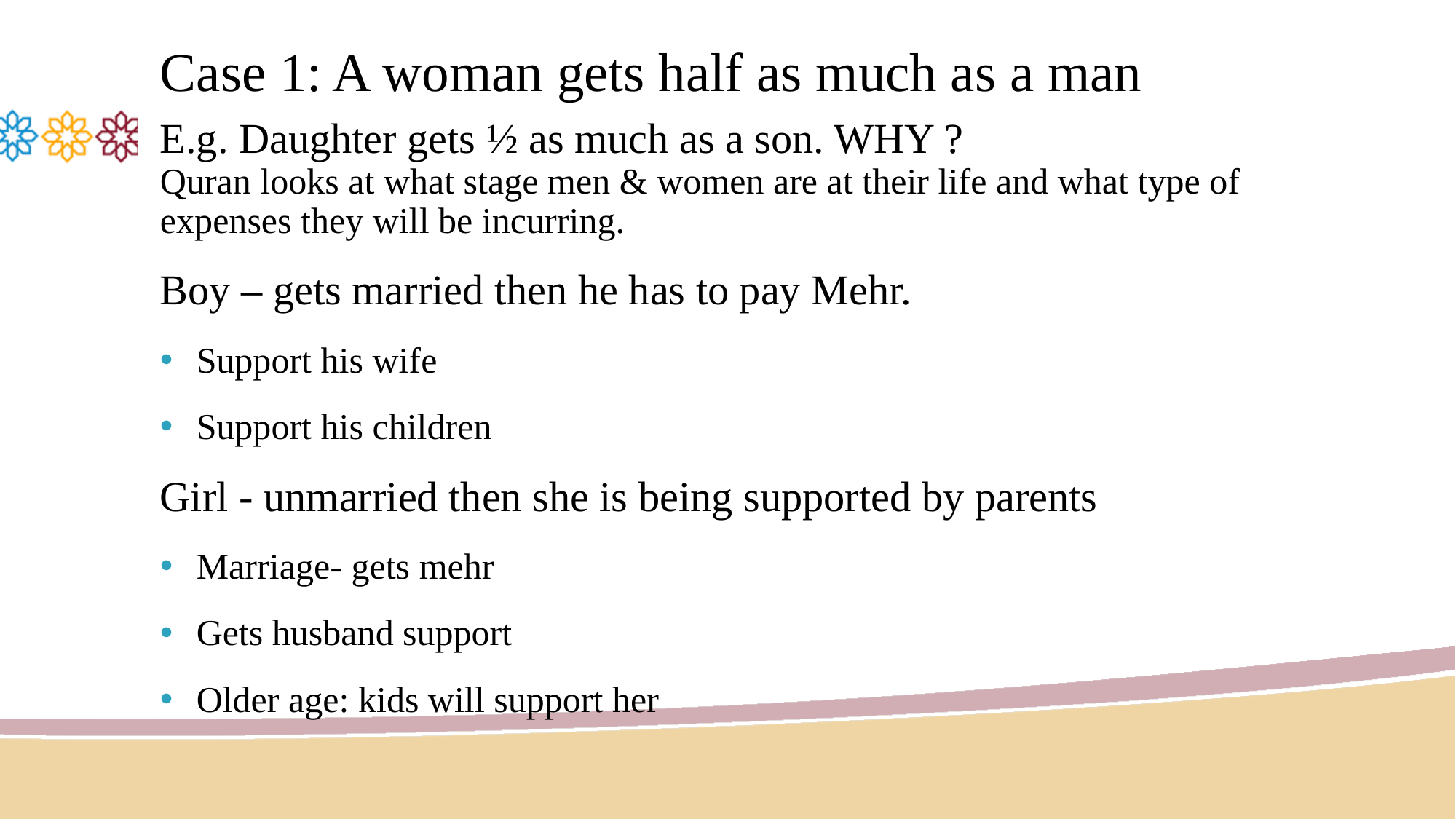

# Case 1: A woman gets half as much as a man
E.g. Daughter gets ½ as much as a son. WHY ?
Quran looks at what stage men & women are at their life and what type of expenses they will be incurring.
Boy – gets married then he has to pay Mehr.
Support his wife
Support his children
Girl - unmarried then she is being supported by parents
Marriage- gets mehr
Gets husband support
Older age: kids will support her